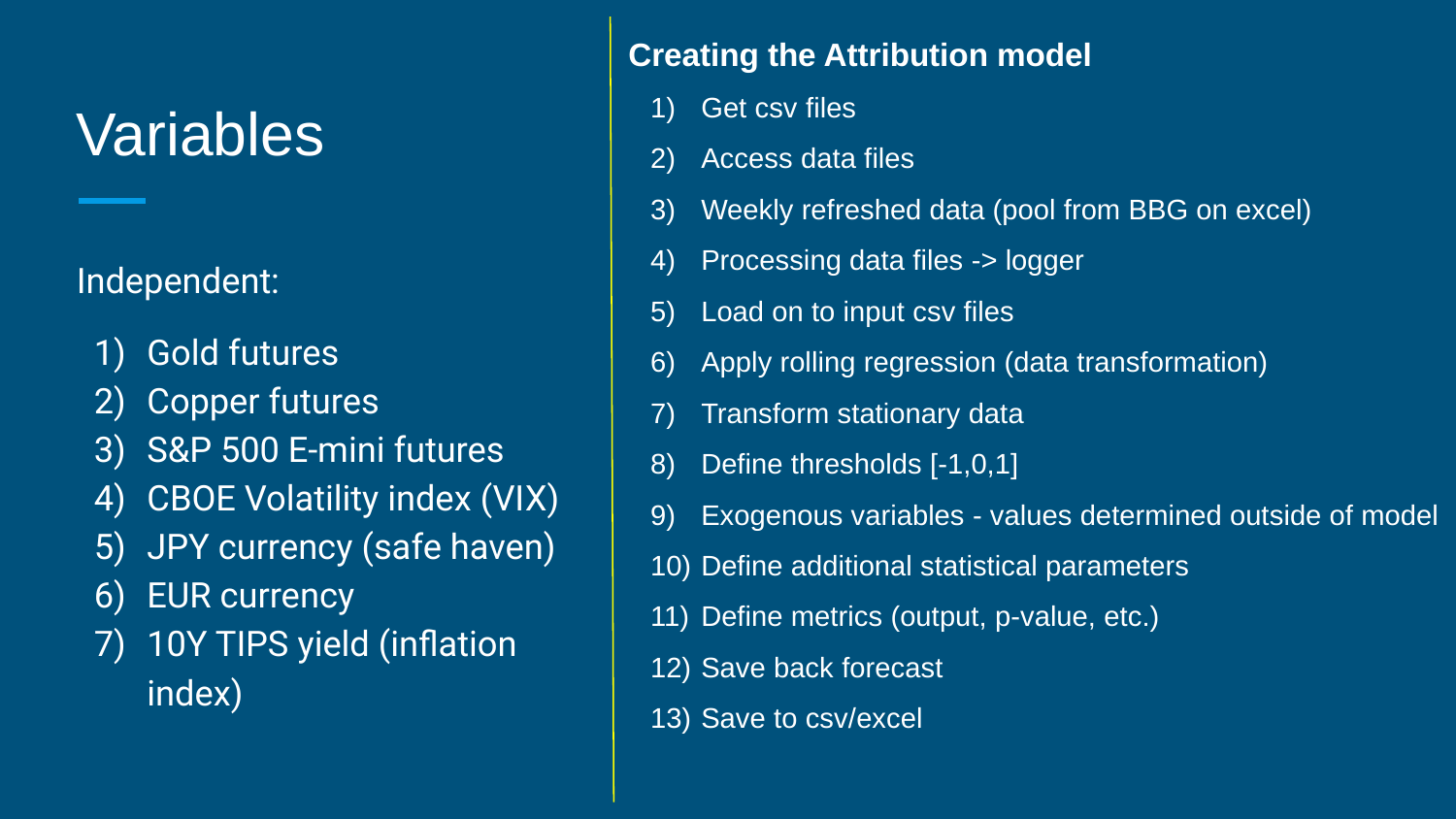

Creating the Attribution model
Get csv files
Access data files
Weekly refreshed data (pool from BBG on excel)
Processing data files -> logger
Load on to input csv files
Apply rolling regression (data transformation)
Transform stationary data
Define thresholds [-1,0,1]
Exogenous variables - values determined outside of model
Define additional statistical parameters
Define metrics (output, p-value, etc.)
Save back forecast
Save to csv/excel

# Variables
Independent:
Gold futures
Copper futures
S&P 500 E-mini futures
CBOE Volatility index (VIX)
JPY currency (safe haven)
EUR currency
10Y TIPS yield (inflation index)